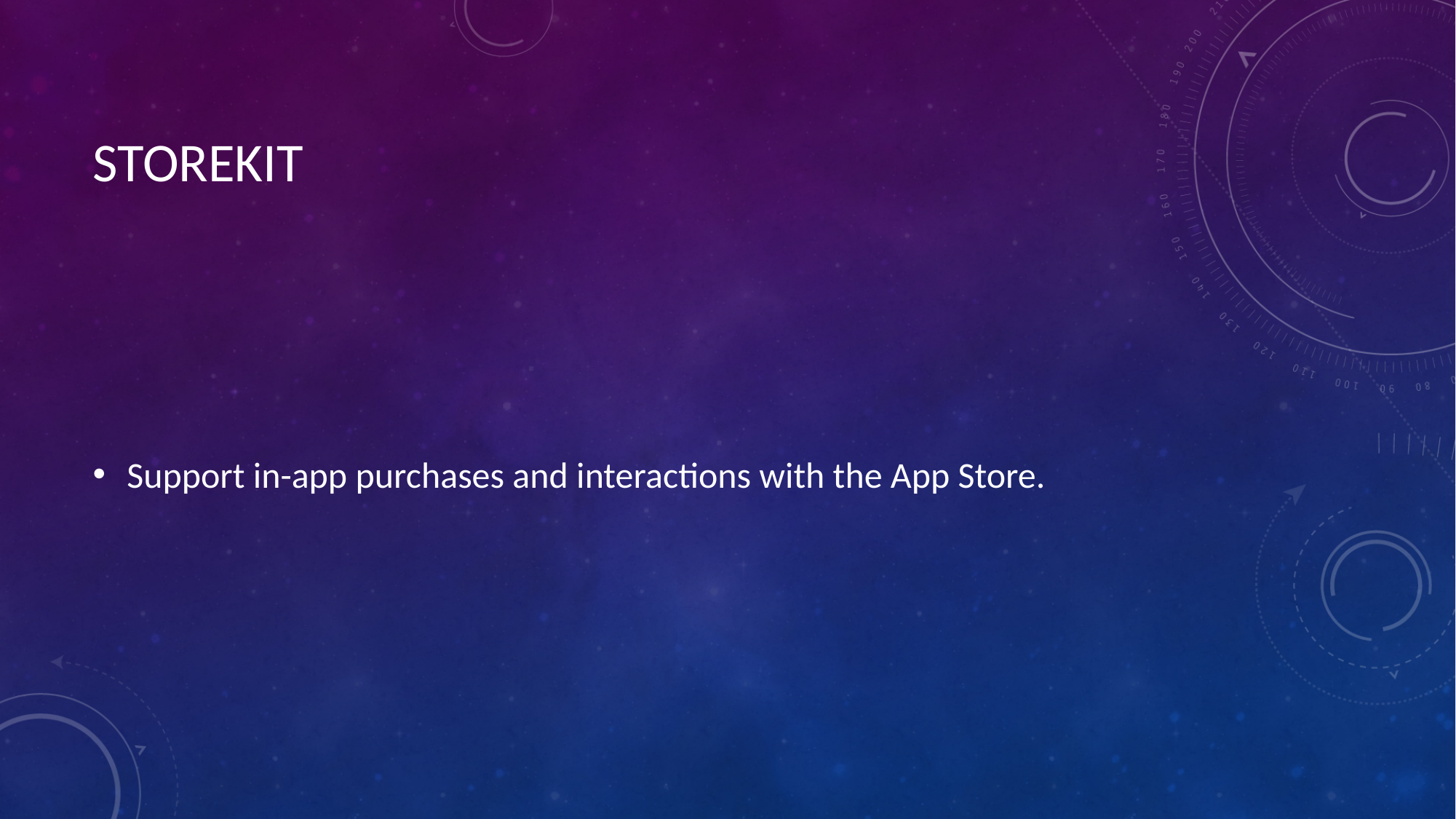

# StoreKit
Support in-app purchases and interactions with the App Store.